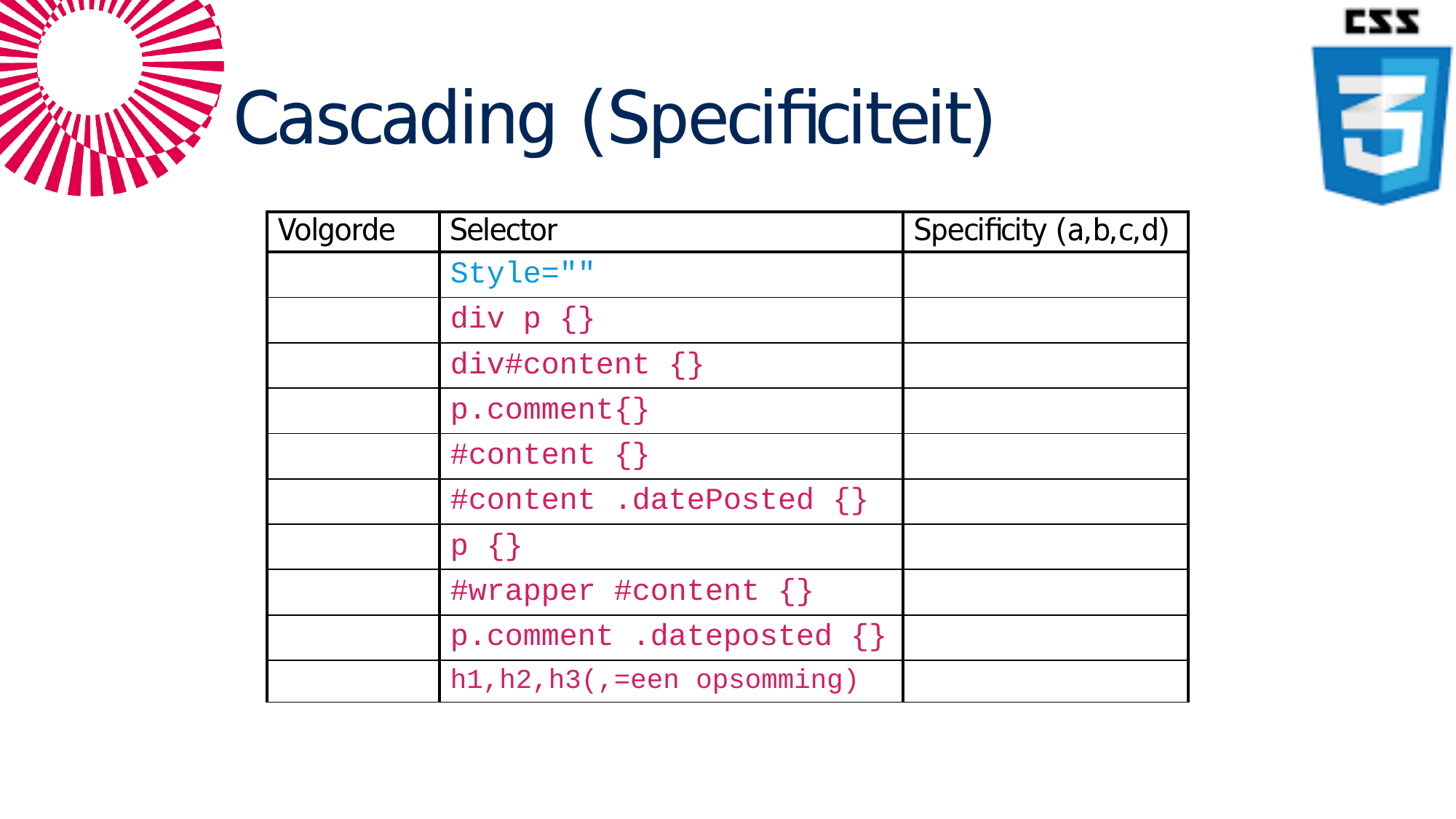

# Cascading (Specificiteit)
| Volgorde | Selector | Specificity (a,b,c,d) |
| --- | --- | --- |
|  | Style="" |  |
|  | div p {} |  |
|  | div#content {} |  |
|  | p.comment{} |  |
|  | #content {} |  |
|  | #content .datePosted {} |  |
|  | p {} |  |
|  | #wrapper #content {} |  |
|  | p.comment .dateposted {} |  |
|  | h1,h2,h3(,=een opsomming) |  |